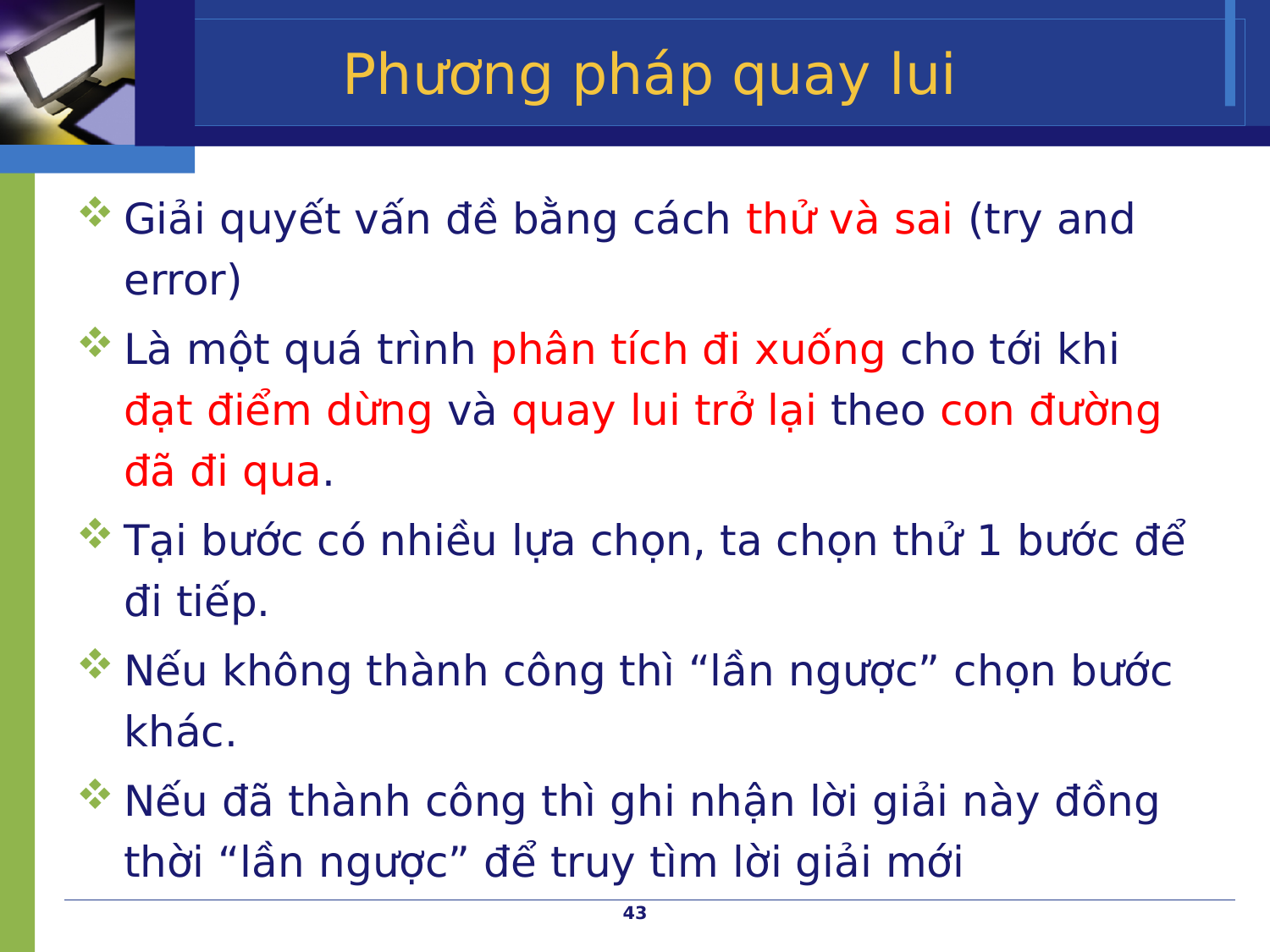

# Phương pháp quay lui
Giải quyết vấn đề bằng cách thử và sai (try and error)
Là một quá trình phân tích đi xuống cho tới khi đạt điểm dừng và quay lui trở lại theo con đường đã đi qua.
Tại bước có nhiều lựa chọn, ta chọn thử 1 bước để đi tiếp.
Nếu không thành công thì “lần ngược” chọn bước khác.
Nếu đã thành công thì ghi nhận lời giải này đồng thời “lần ngược” để truy tìm lời giải mới
43